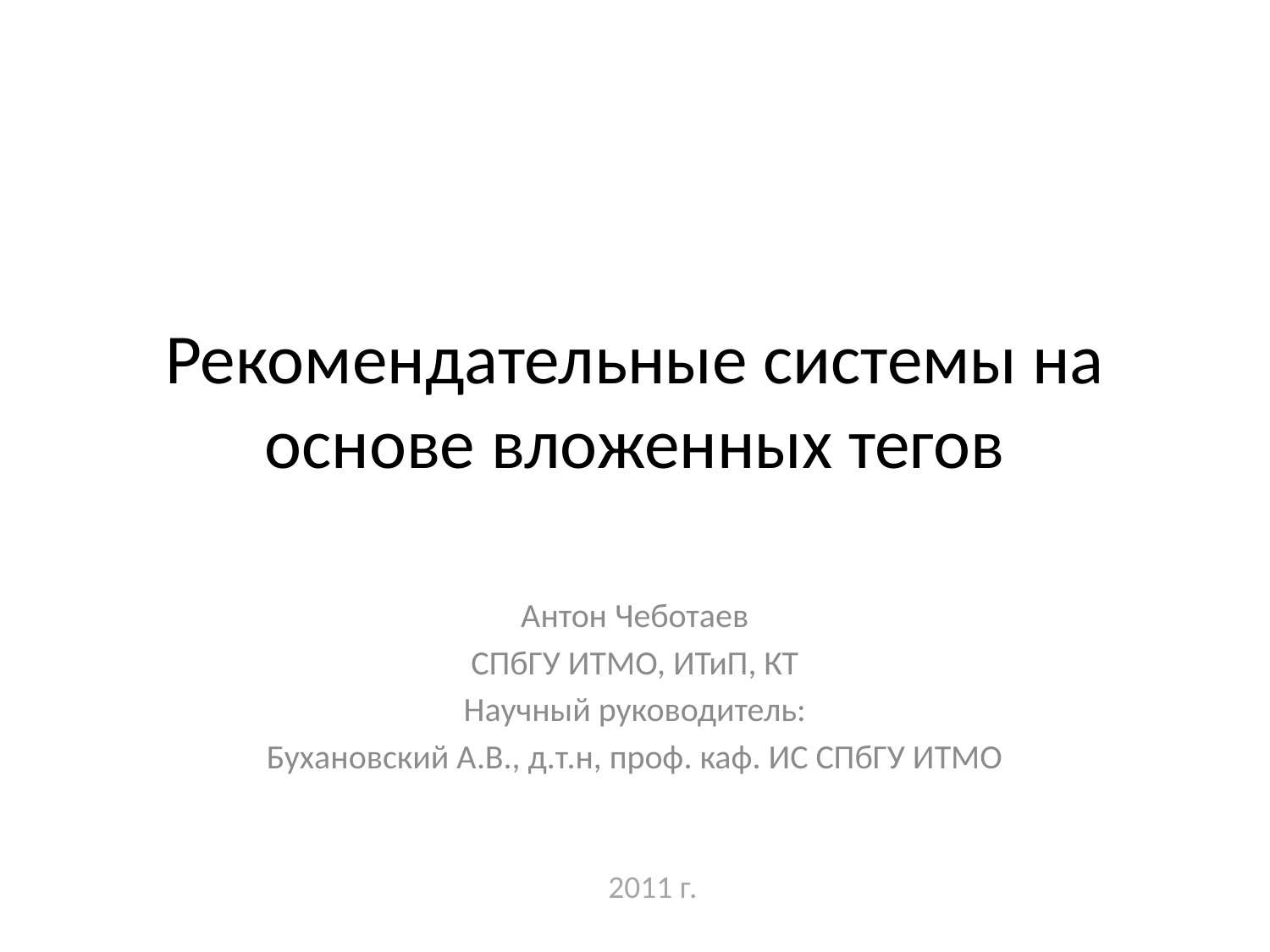

# Рекомендательные системы на основе вложенных тегов

Антон Чеботаев
СПбГУ ИТМО, ИТиП, КТ
Научный руководитель:
Бухановский А.В., д.т.н, проф. каф. ИС СПбГУ ИТМО

2011 г.